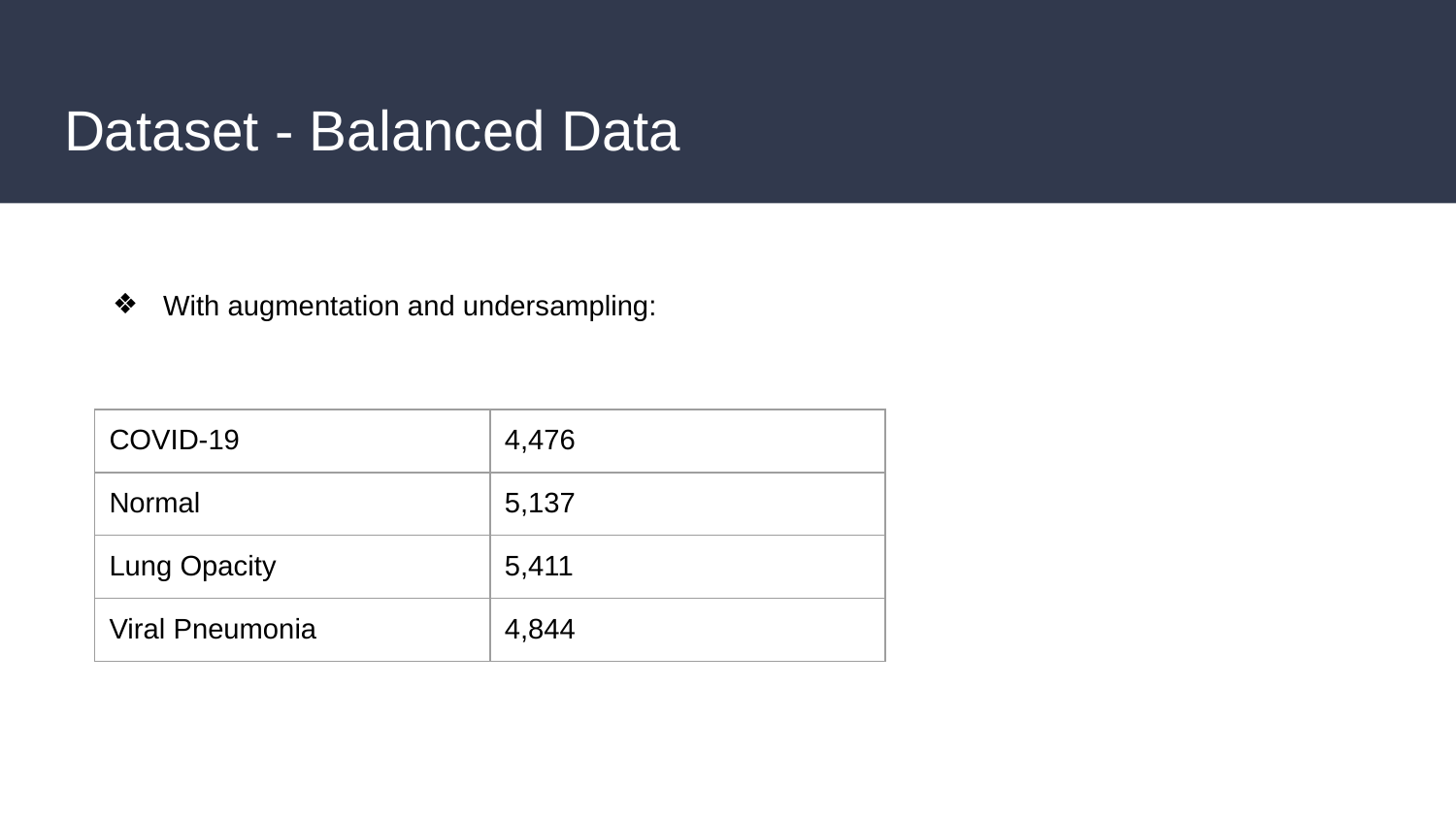

# Dataset - Balanced Data
With augmentation and undersampling:
| COVID-19 | 4,476 |
| --- | --- |
| Normal | 5,137 |
| Lung Opacity | 5,411 |
| Viral Pneumonia | 4,844 |